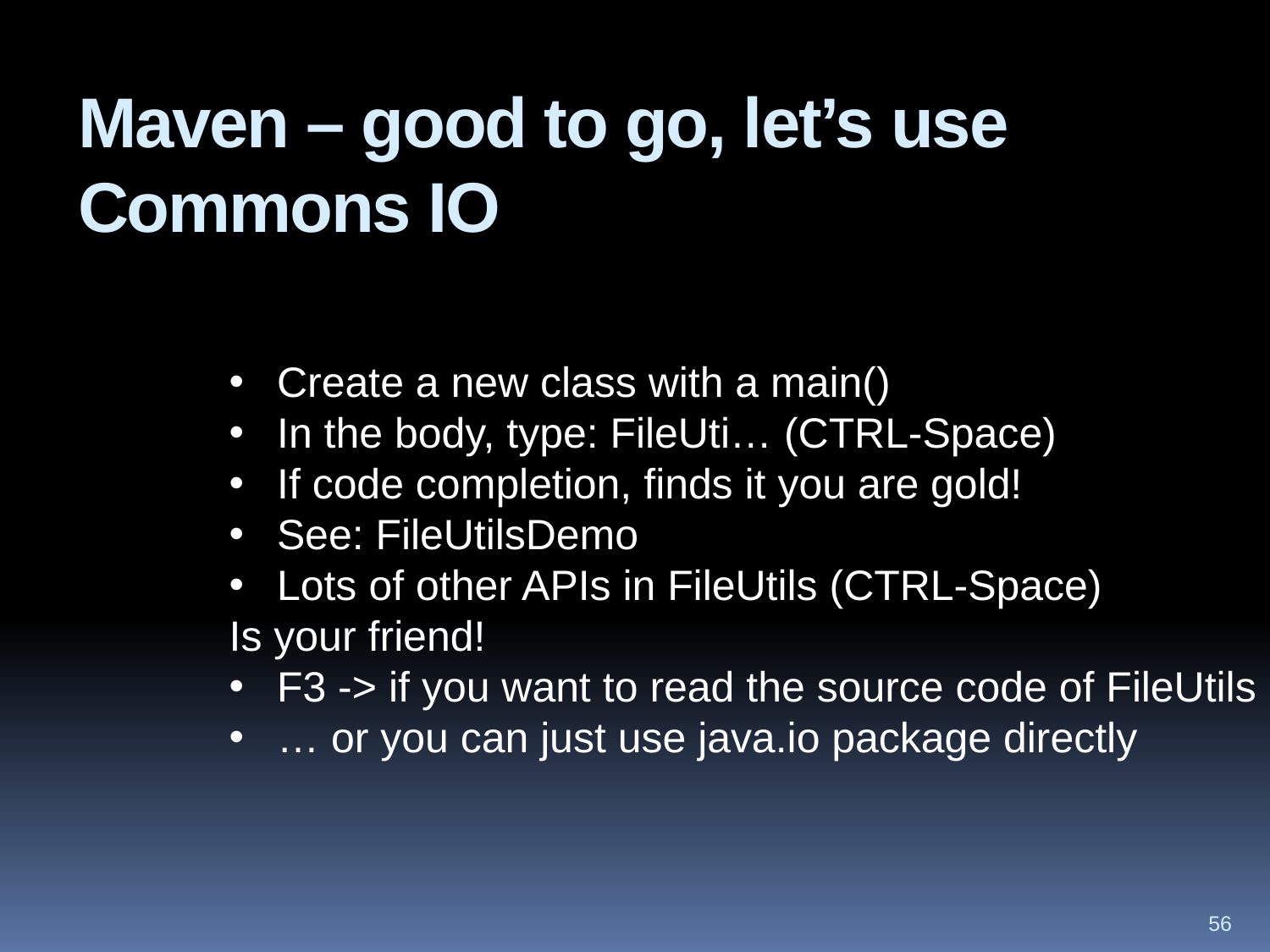

# Maven – good to go, let’s use Commons IO
Create a new class with a main()
In the body, type: FileUti… (CTRL-Space)
If code completion, finds it you are gold!
See: FileUtilsDemo
Lots of other APIs in FileUtils (CTRL-Space)
Is your friend!
F3 -> if you want to read the source code of FileUtils
… or you can just use java.io package directly

56